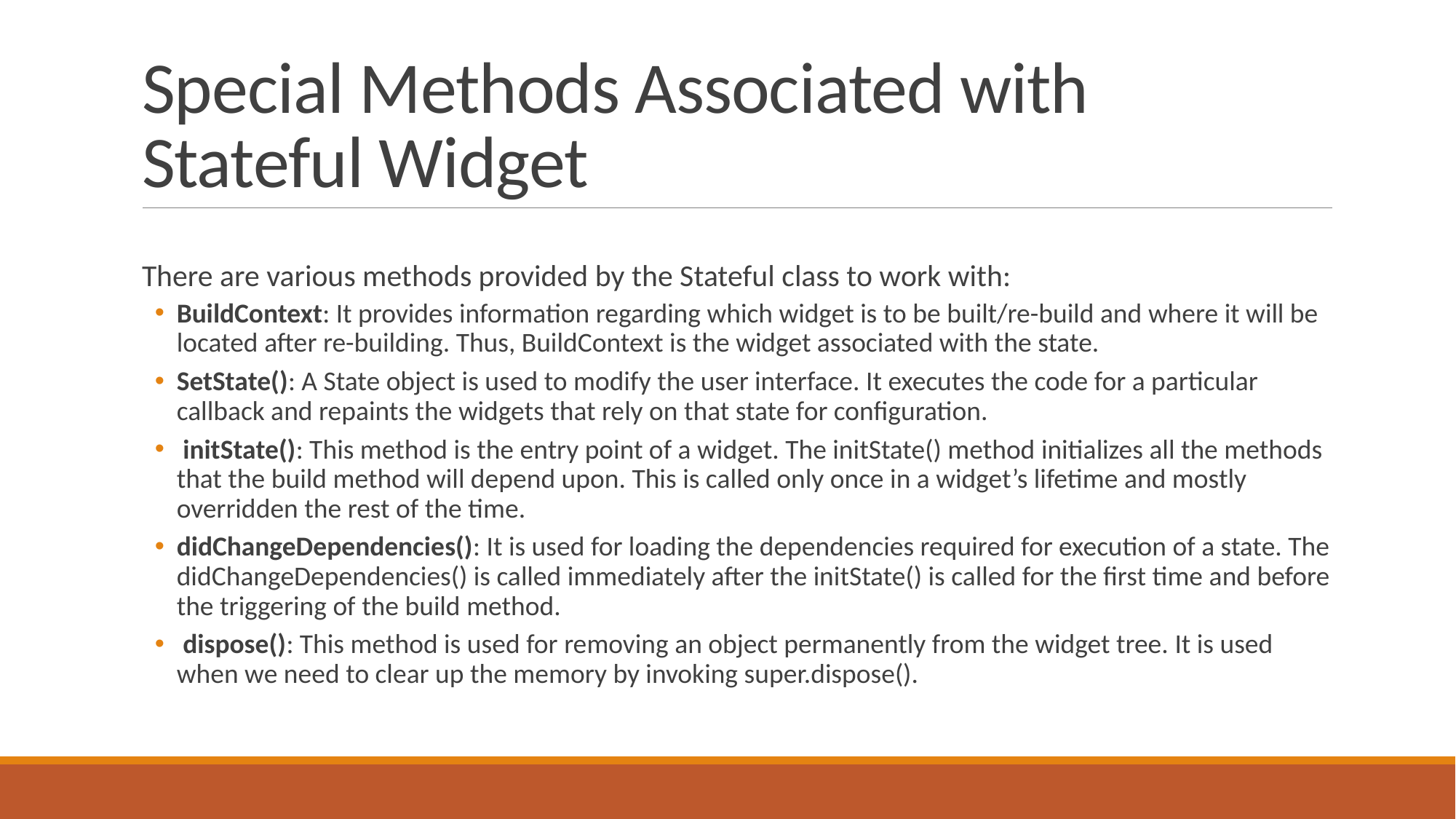

# Special Methods Associated with Stateful Widget
There are various methods provided by the Stateful class to work with:
BuildContext: It provides information regarding which widget is to be built/re-build and where it will be located after re-building. Thus, BuildContext is the widget associated with the state.
SetState(): A State object is used to modify the user interface. It executes the code for a particular callback and repaints the widgets that rely on that state for configuration.
 initState(): This method is the entry point of a widget. The initState() method initializes all the methods that the build method will depend upon. This is called only once in a widget’s lifetime and mostly overridden the rest of the time.
didChangeDependencies(): It is used for loading the dependencies required for execution of a state. The didChangeDependencies() is called immediately after the initState() is called for the first time and before the triggering of the build method.
 dispose(): This method is used for removing an object permanently from the widget tree. It is used when we need to clear up the memory by invoking super.dispose().